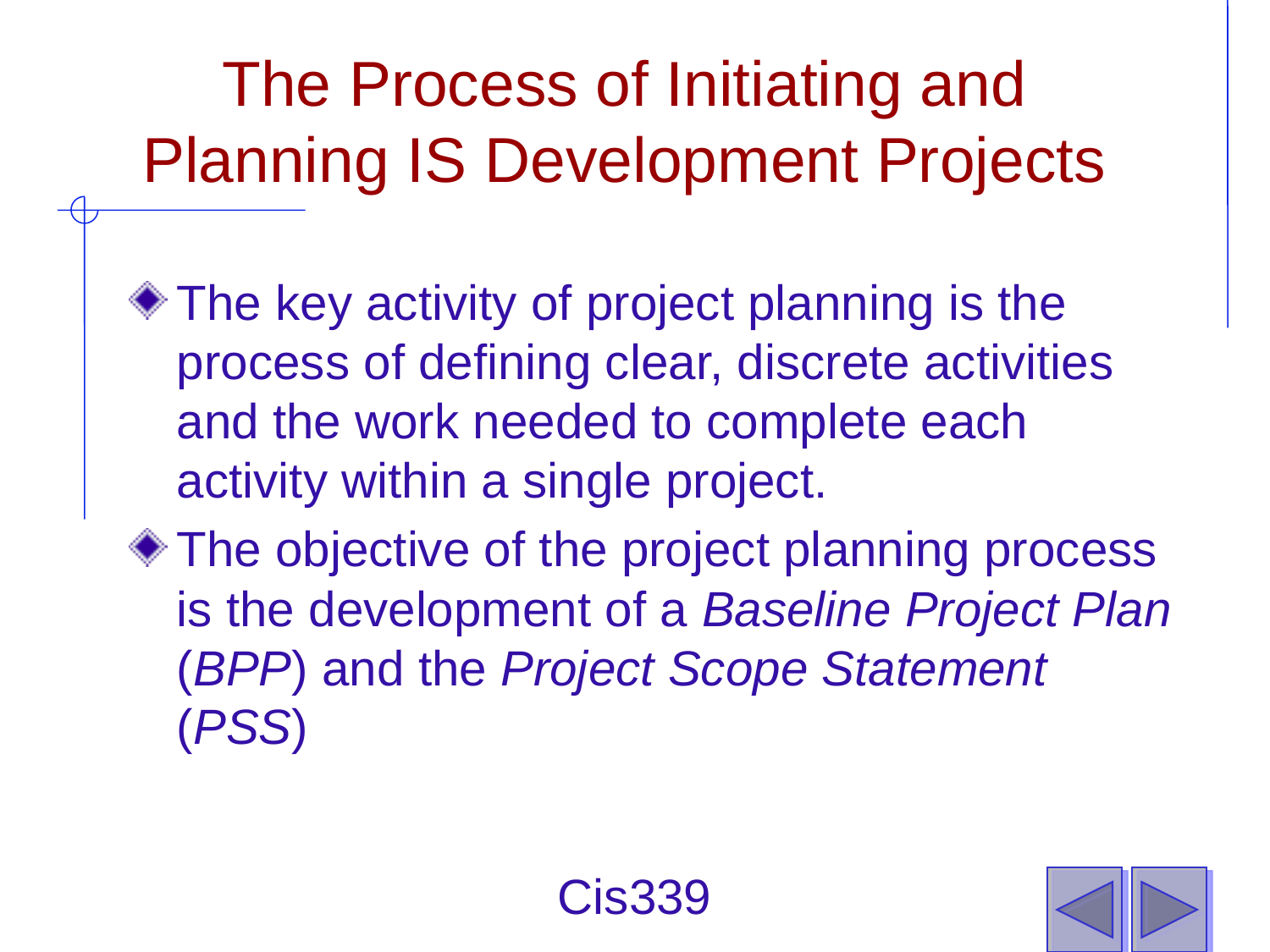

# The Process of Initiating and Planning IS Development Projects
The key activity of project planning is the process of defining clear, discrete activities and the work needed to complete each activity within a single project.
The objective of the project planning process is the development of a Baseline Project Plan (BPP) and the Project Scope Statement (PSS)
Cis339